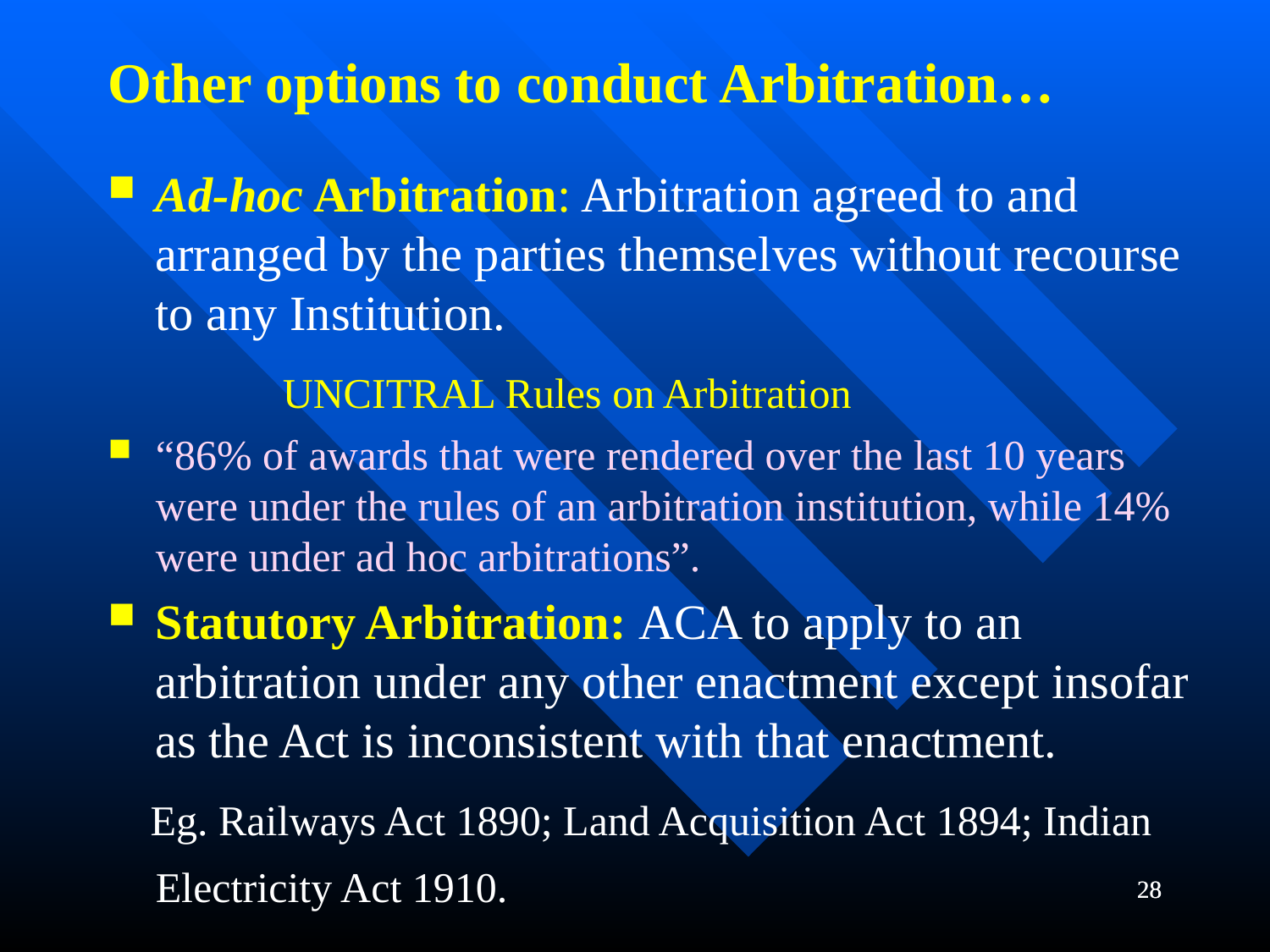

# Other options to conduct Arbitration…
Ad-hoc Arbitration: Arbitration agreed to and arranged by the parties themselves without recourse to any Institution.
    	UNCITRAL Rules on Arbitration
“86% of awards that were rendered over the last 10 years were under the rules of an arbitration institution, while 14% were under ad hoc arbitrations”.
Statutory Arbitration: ACA to apply to an arbitration under any other enactment except insofar as the Act is inconsistent with that enactment.
   Eg. Railways Act 1890; Land Acquisition Act 1894; Indian Electricity Act 1910.

28
28